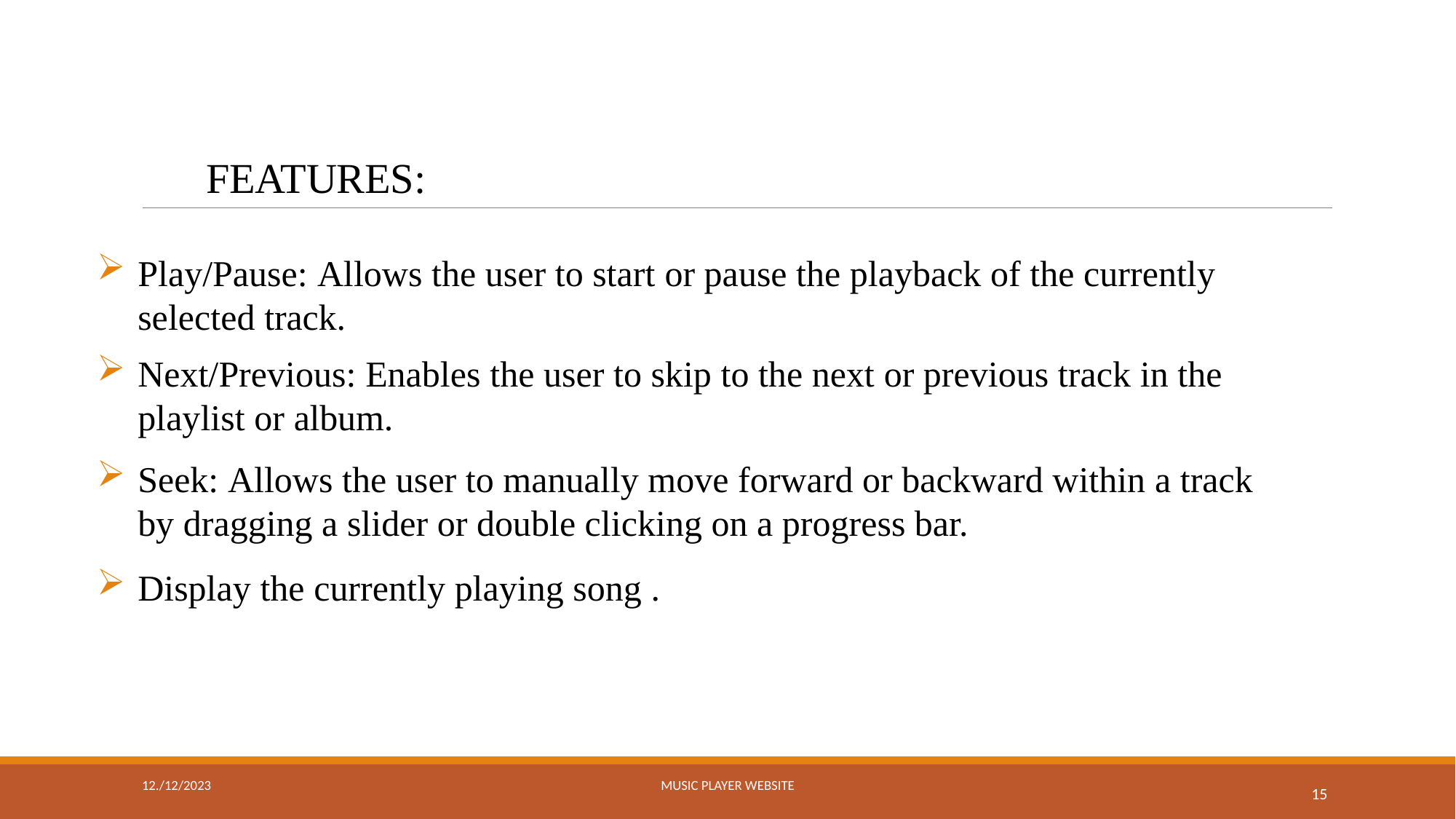

FEATURES:

Play/Pause: Allows the user to start or pause the playback of the currently selected track.
Next/Previous: Enables the user to skip to the next or previous track in the playlist or album.
Seek: Allows the user to manually move forward or backward within a track by dragging a slider or double clicking on a progress bar.
Display the currently playing song .

12./12/2023

MUSIC PLAYER WEBSITE

15